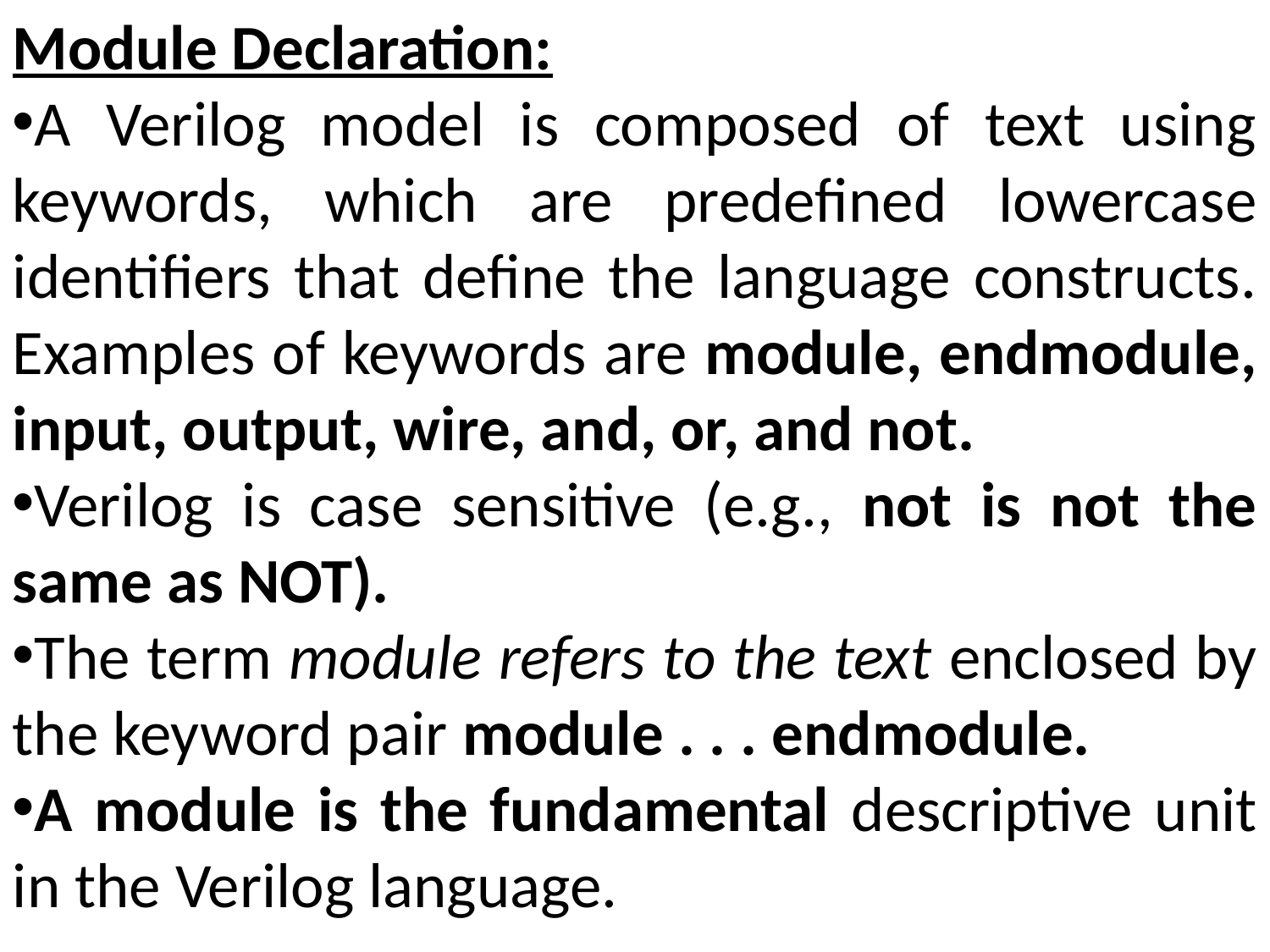

Module Declaration:
A Verilog model is composed of text using keywords, which are predefined lowercase identifiers that define the language constructs. Examples of keywords are module, endmodule, input, output, wire, and, or, and not.
Verilog is case sensitive (e.g., not is not the same as NOT).
The term module refers to the text enclosed by the keyword pair module . . . endmodule.
A module is the fundamental descriptive unit in the Verilog language.